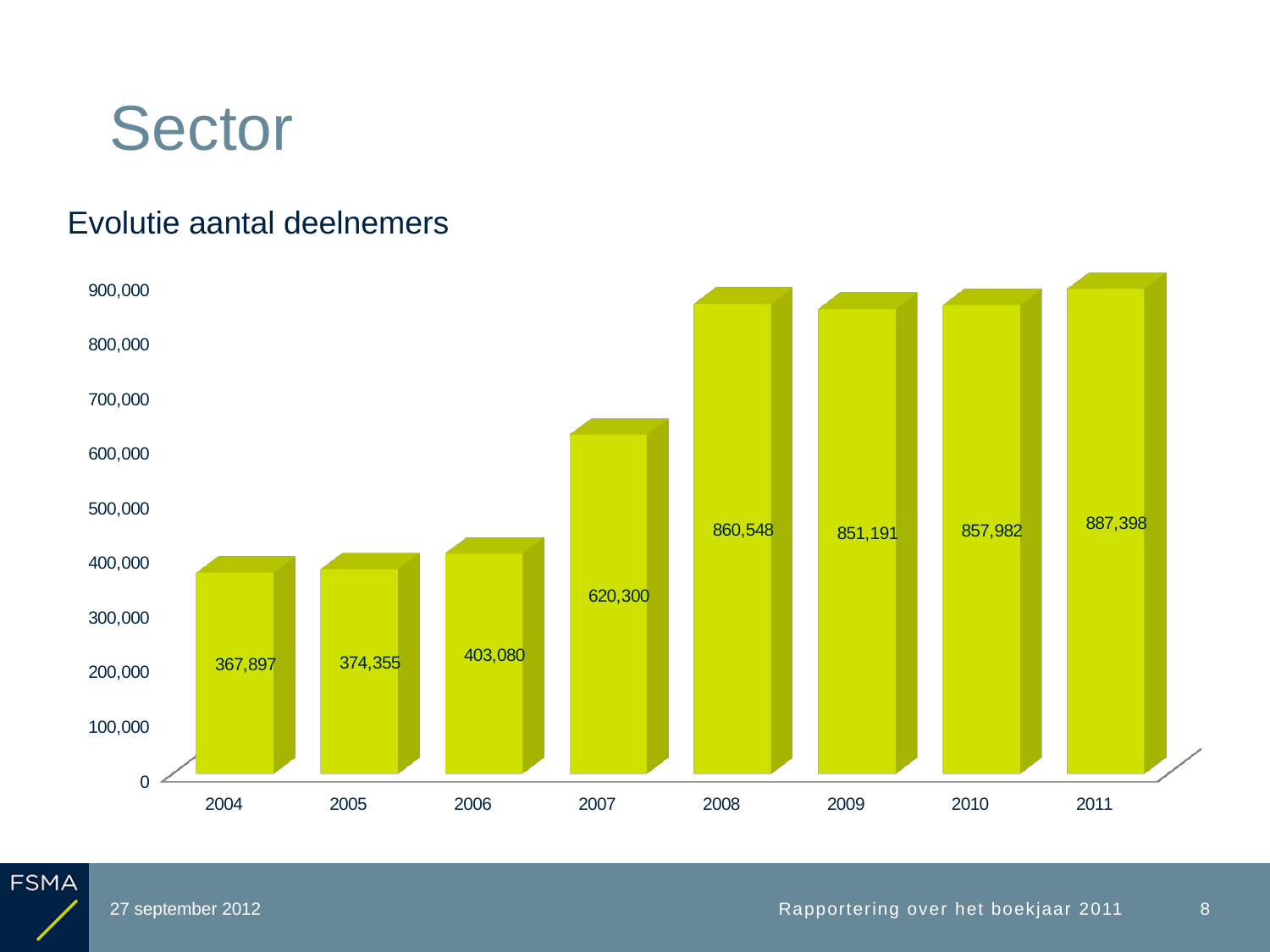

# Sector
Evolutie aantal deelnemers

[unsupported chart]

8
27 september 2012
Rapportering over het boekjaar 2011